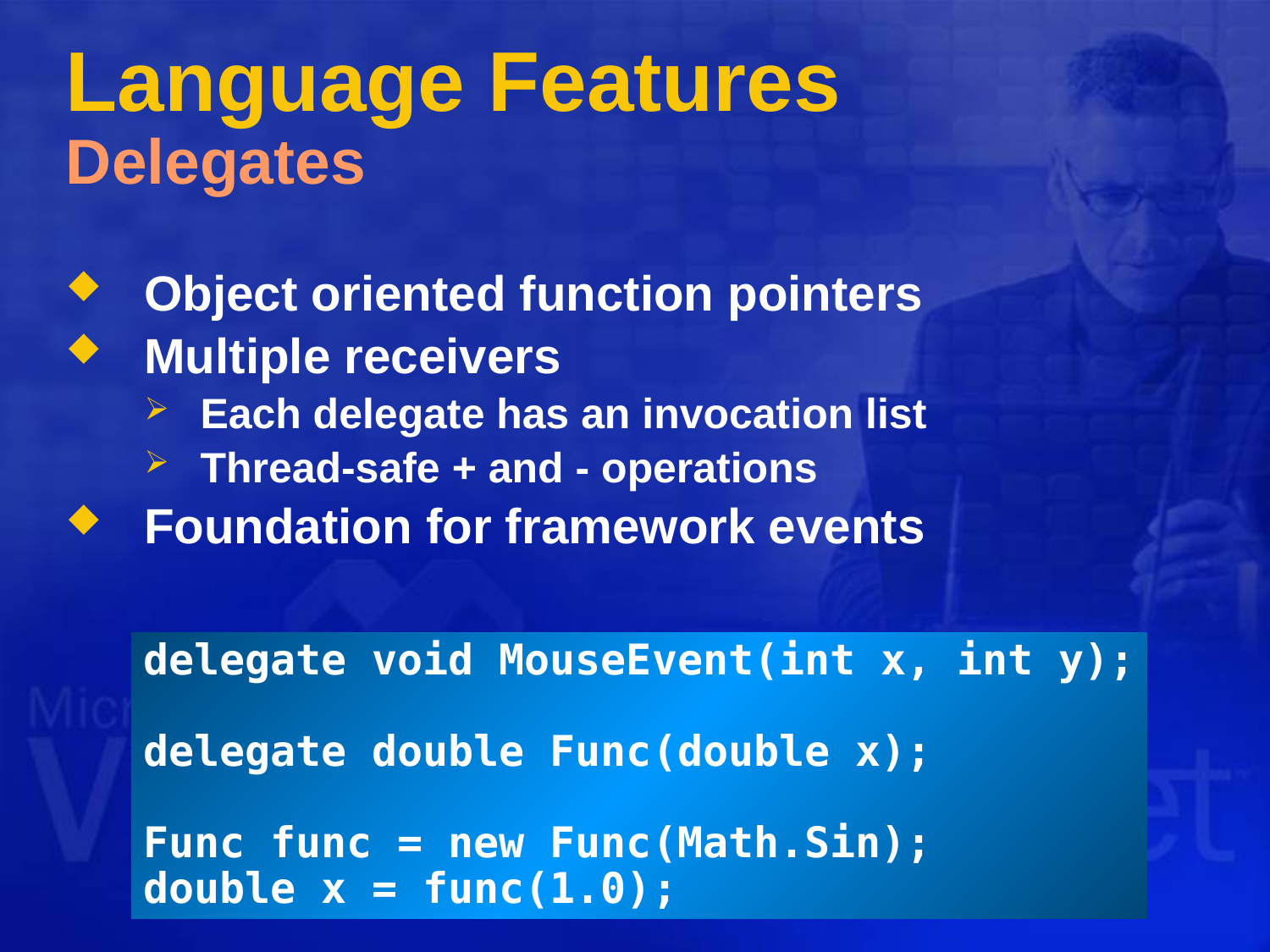

# Language Features Delegates
Object oriented function pointers
Multiple receivers
Each delegate has an invocation list
Thread-safe + and - operations
Foundation for framework events
delegate void MouseEvent(int x, int y);

delegate double Func(double x);

Func func = new Func(Math.Sin);
double x = func(1.0);